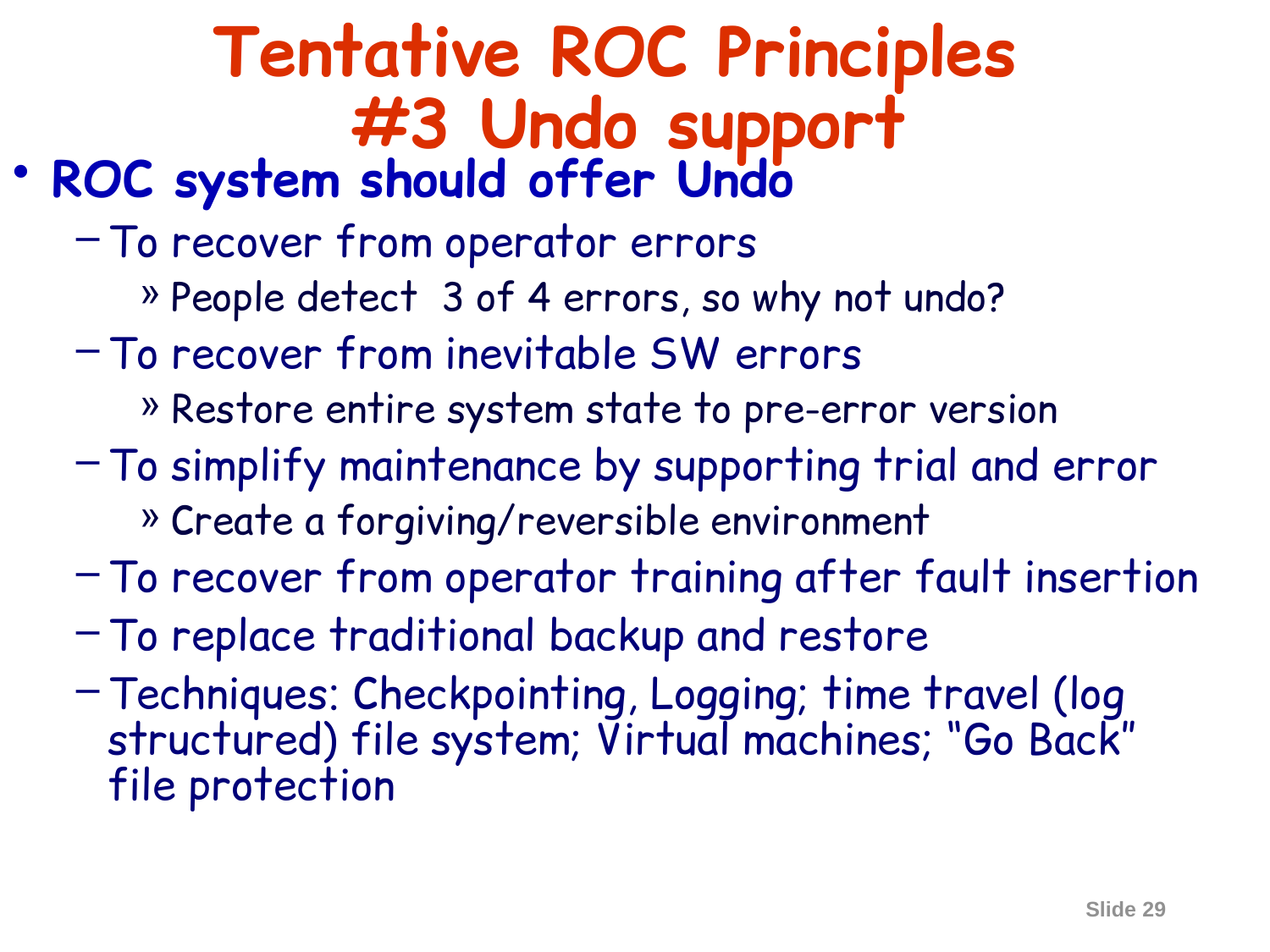

# Tentative ROC Principles #3 Undo support
ROC system should offer Undo
To recover from operator errors
People detect  3 of 4 errors, so why not undo?
To recover from inevitable SW errors
Restore entire system state to pre-error version
To simplify maintenance by supporting trial and error
Create a forgiving/reversible environment
To recover from operator training after fault insertion
To replace traditional backup and restore
Techniques: Checkpointing, Logging; time travel (log structured) file system; Virtual machines; “Go Back” file protection